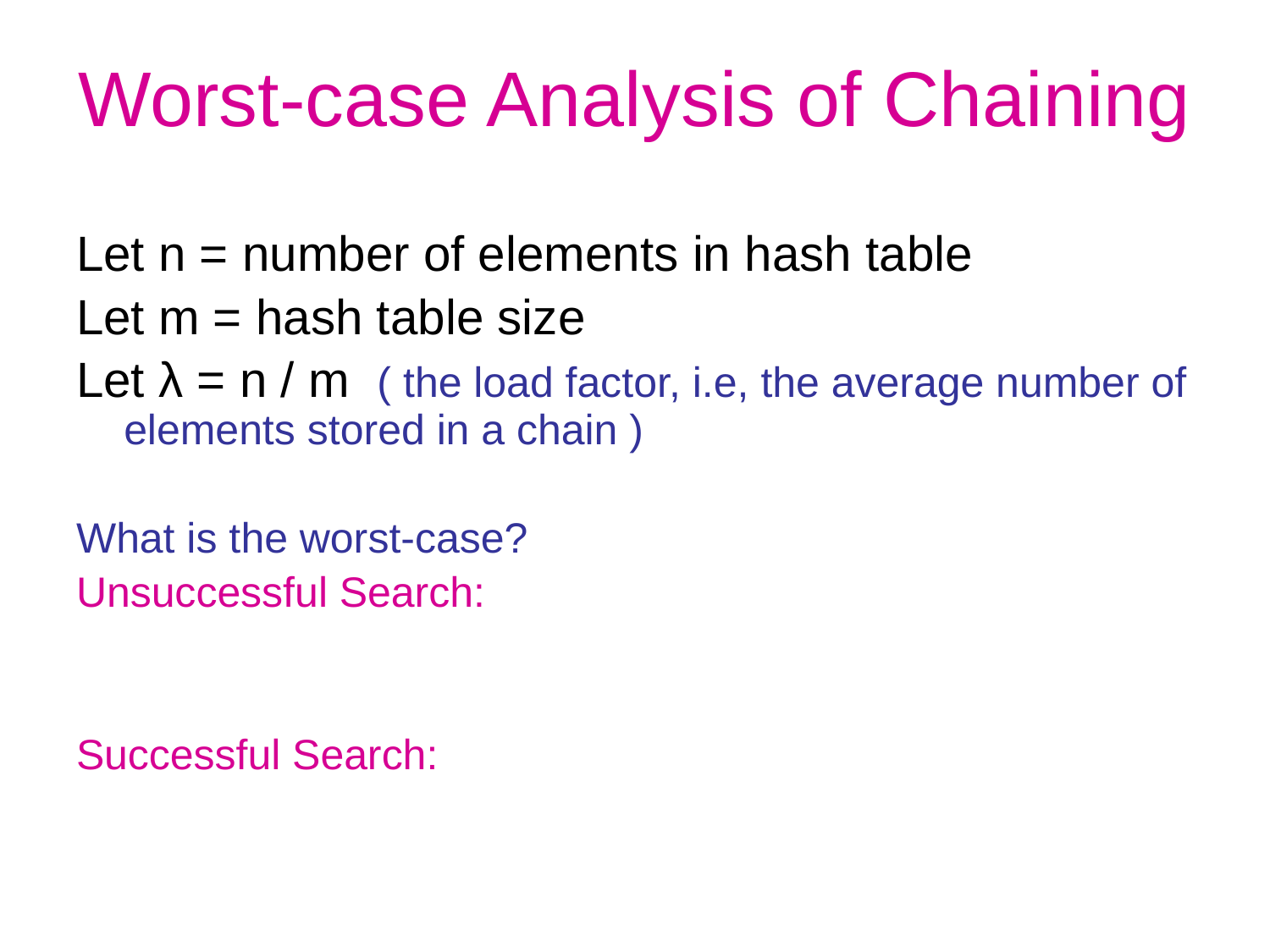

# Worst-case Analysis of Chaining
Let n = number of elements in hash table
Let m = hash table size
Let λ = n / m  ( the load factor, i.e, the average number of elements stored in a chain )

What is the worst-case?
Unsuccessful Search:

Successful Search: